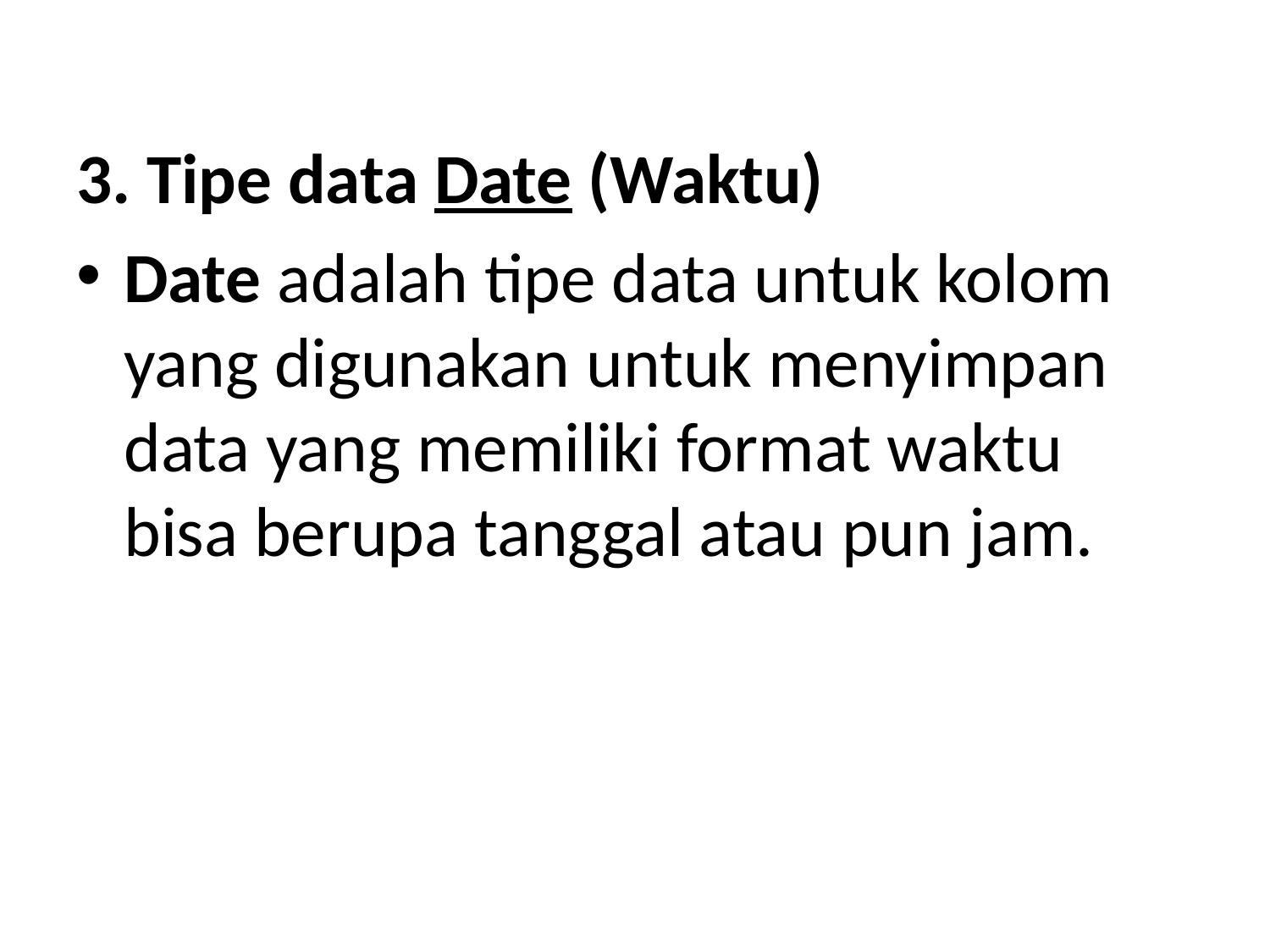

3. Tipe data Date (Waktu)
Date adalah tipe data untuk kolom yang digunakan untuk menyimpan data yang memiliki format waktu bisa berupa tanggal atau pun jam.